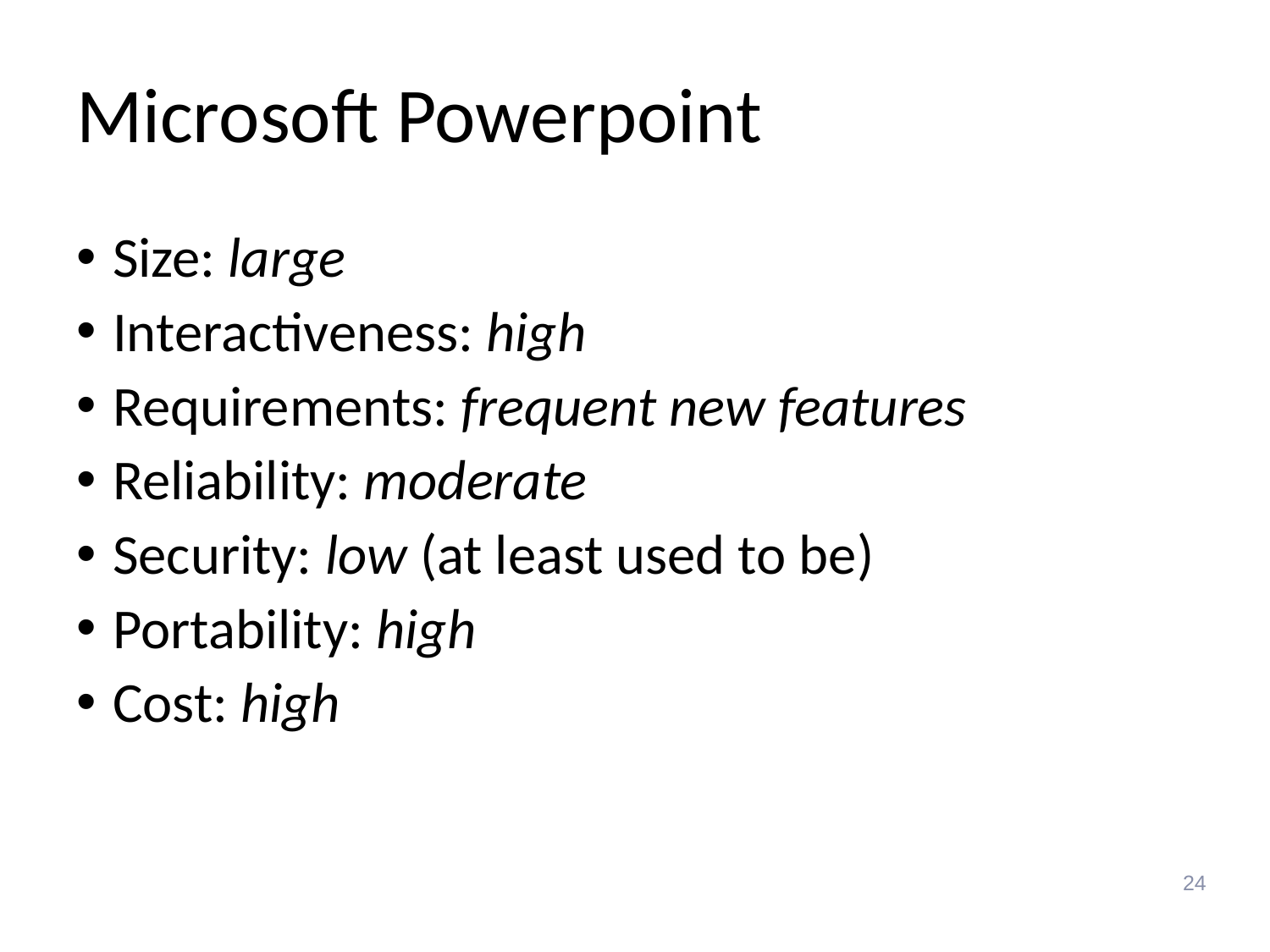

# Microsoft Powerpoint
 Size: large
 Interactiveness: high
 Requirements: frequent new features
 Reliability: moderate
 Security: low (at least used to be)
 Portability: high
 Cost: high
24